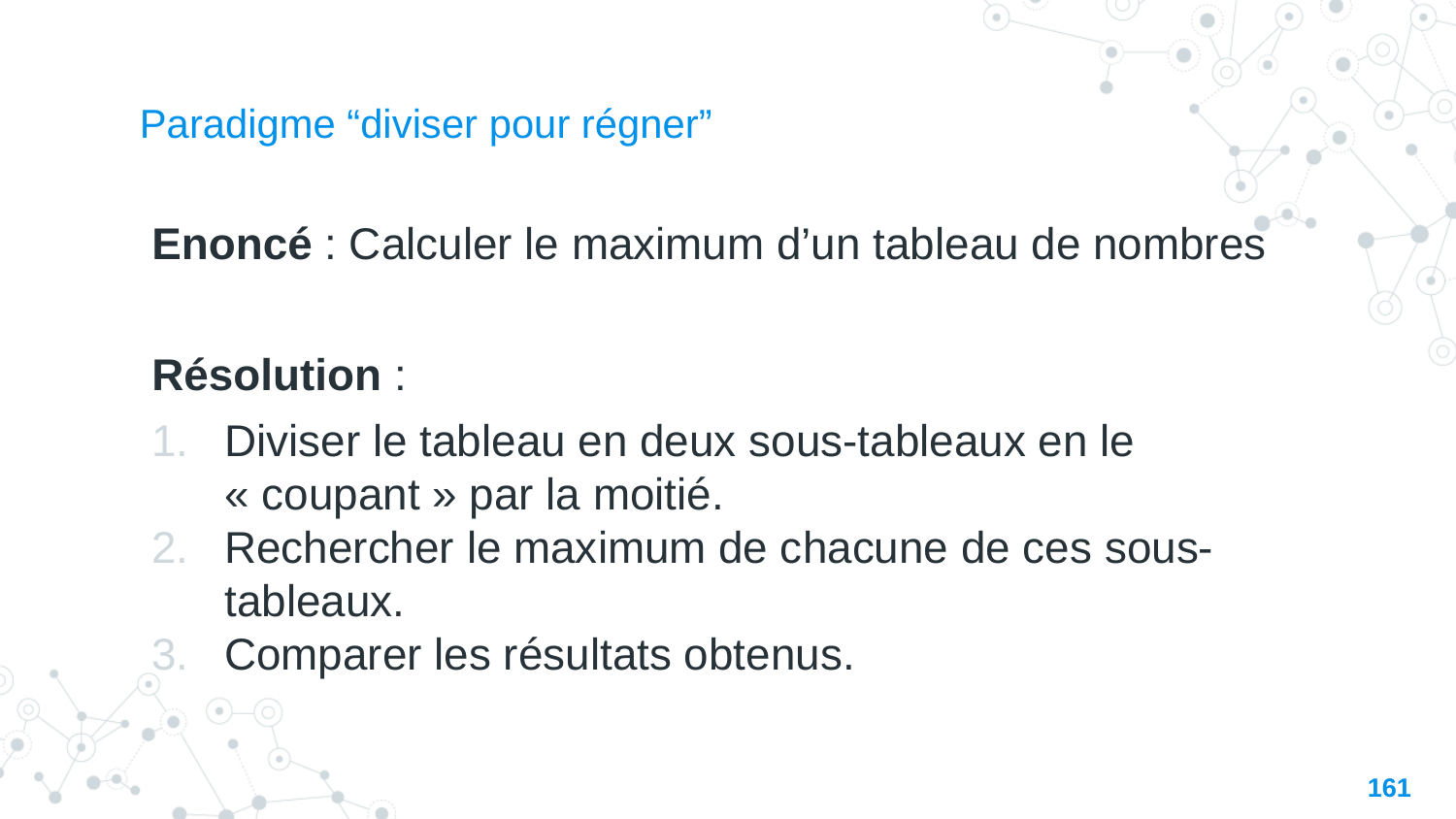

# Paradigme “diviser pour régner”
Enoncé : Calculer le maximum d’un tableau de nombres

Résolution :
Diviser le tableau en deux sous-tableaux en le « coupant » par la moitié.
Rechercher le maximum de chacune de ces sous-tableaux.
Comparer les résultats obtenus.
161